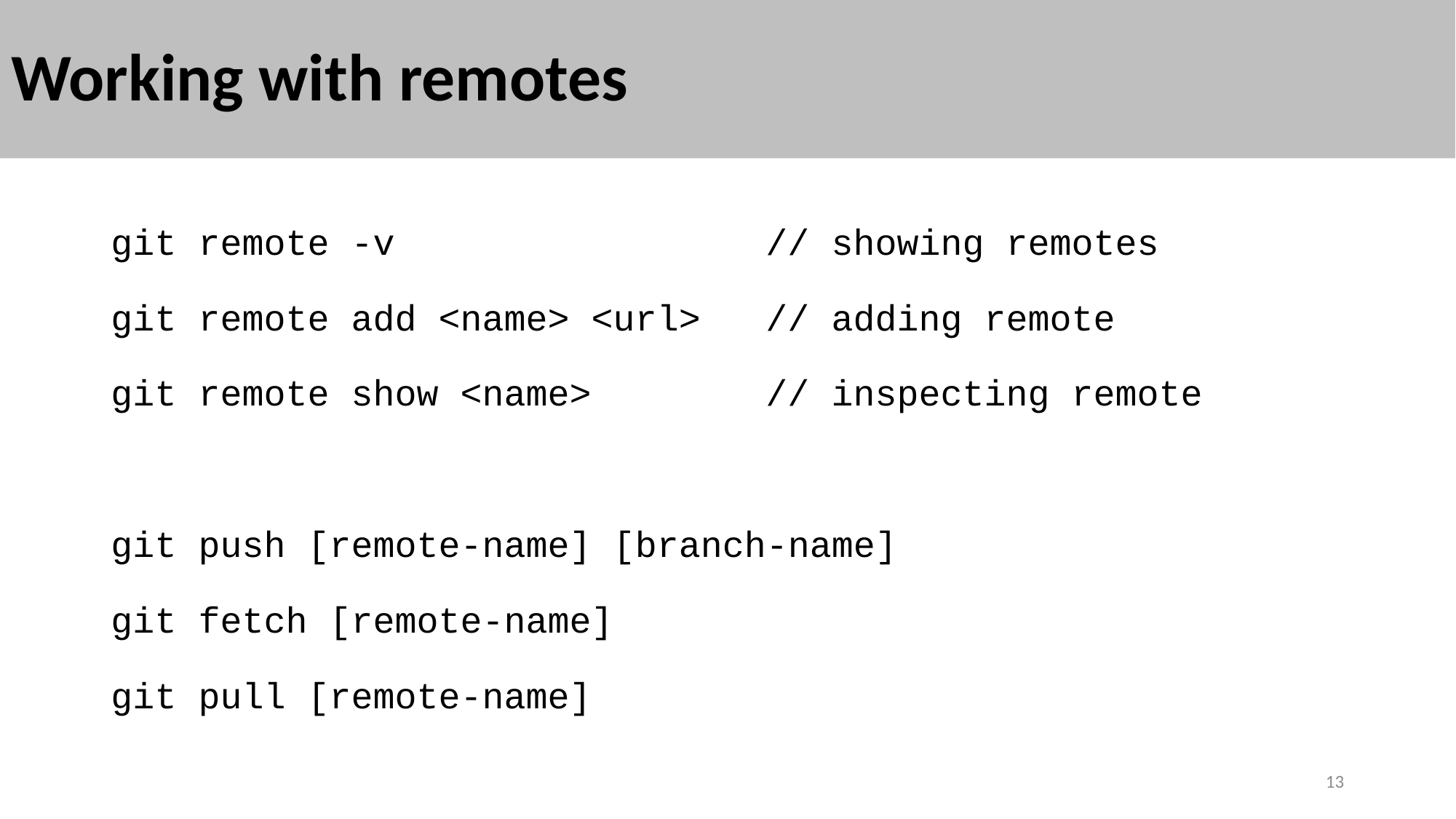

# Working with remotes
git remote -v				// showing remotes
git remote add <name> <url>	// adding remote
git remote show <name>		// inspecting remote

git push [remote-name] [branch-name]
git fetch [remote-name]
git pull [remote-name]

13